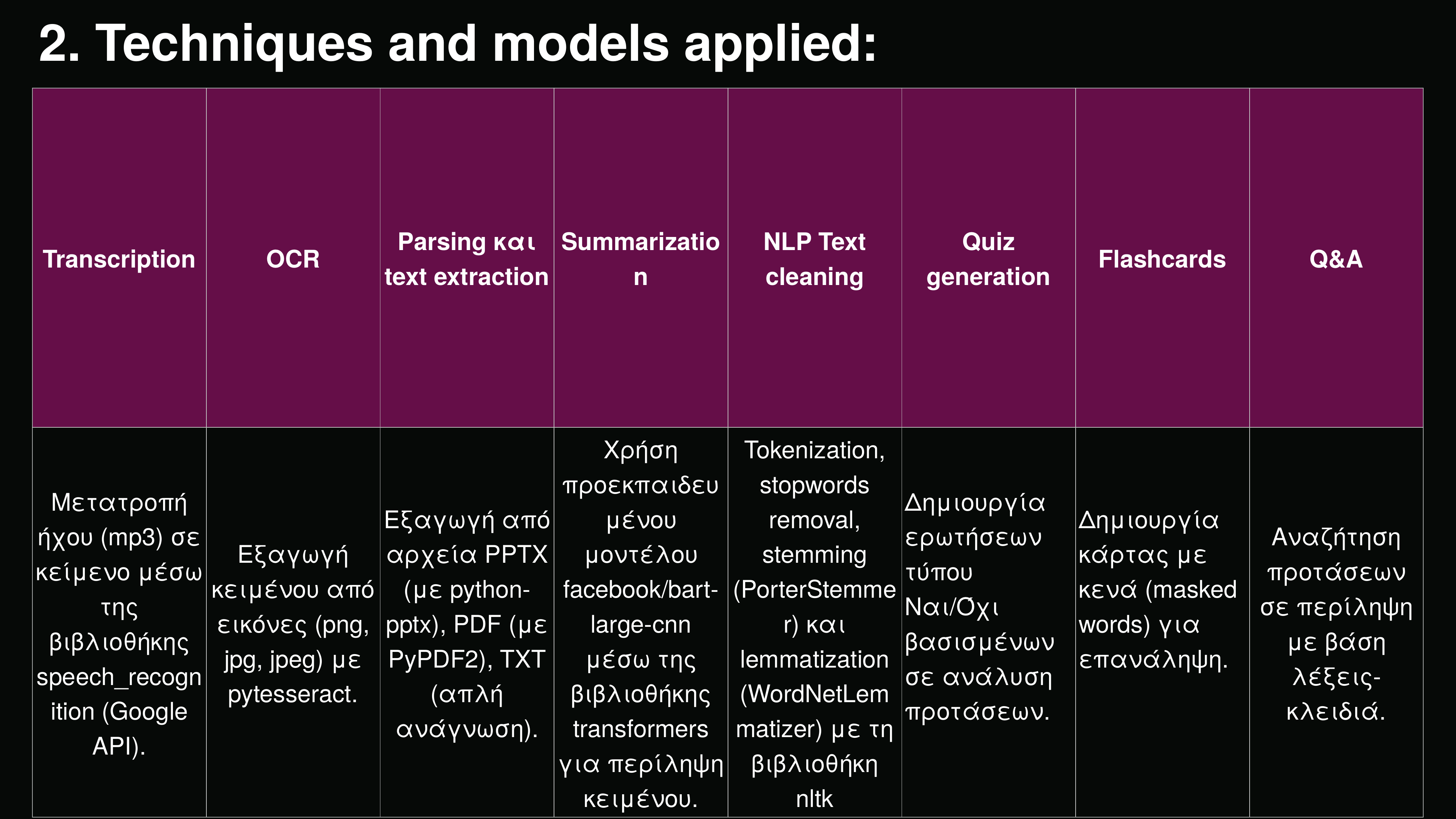

2. Techniques and models applied:
| Transcription | OCR | Parsing και text extraction | Summarization | NLP Text cleaning | Quiz generation | Flashcards | Q&A |
| --- | --- | --- | --- | --- | --- | --- | --- |
| Μετατροπή ήχου (mp3) σε κείμενο μέσω της βιβλιοθήκης speech\_recognition (Google API). | Εξαγωγή κειμένου από εικόνες (png, jpg, jpeg) με pytesseract. | Εξαγωγή από αρχεία PPTX (με python-pptx), PDF (με PyPDF2), TXT (απλή ανάγνωση). | Χρήση προεκπαιδευμένου μοντέλου facebook/bart-large-cnn μέσω της βιβλιοθήκης transformers για περίληψη κειμένου. | Tokenization, stopwords removal, stemming (PorterStemmer) και lemmatization (WordNetLemmatizer) με τη βιβλιοθήκη nltk | Δημιουργία ερωτήσεων τύπου Ναι/Όχι βασισμένων σε ανάλυση προτάσεων. | Δημιουργία κάρτας με κενά (masked words) για επανάληψη. | Αναζήτηση προτάσεων σε περίληψη με βάση λέξεις-κλειδιά. |
3